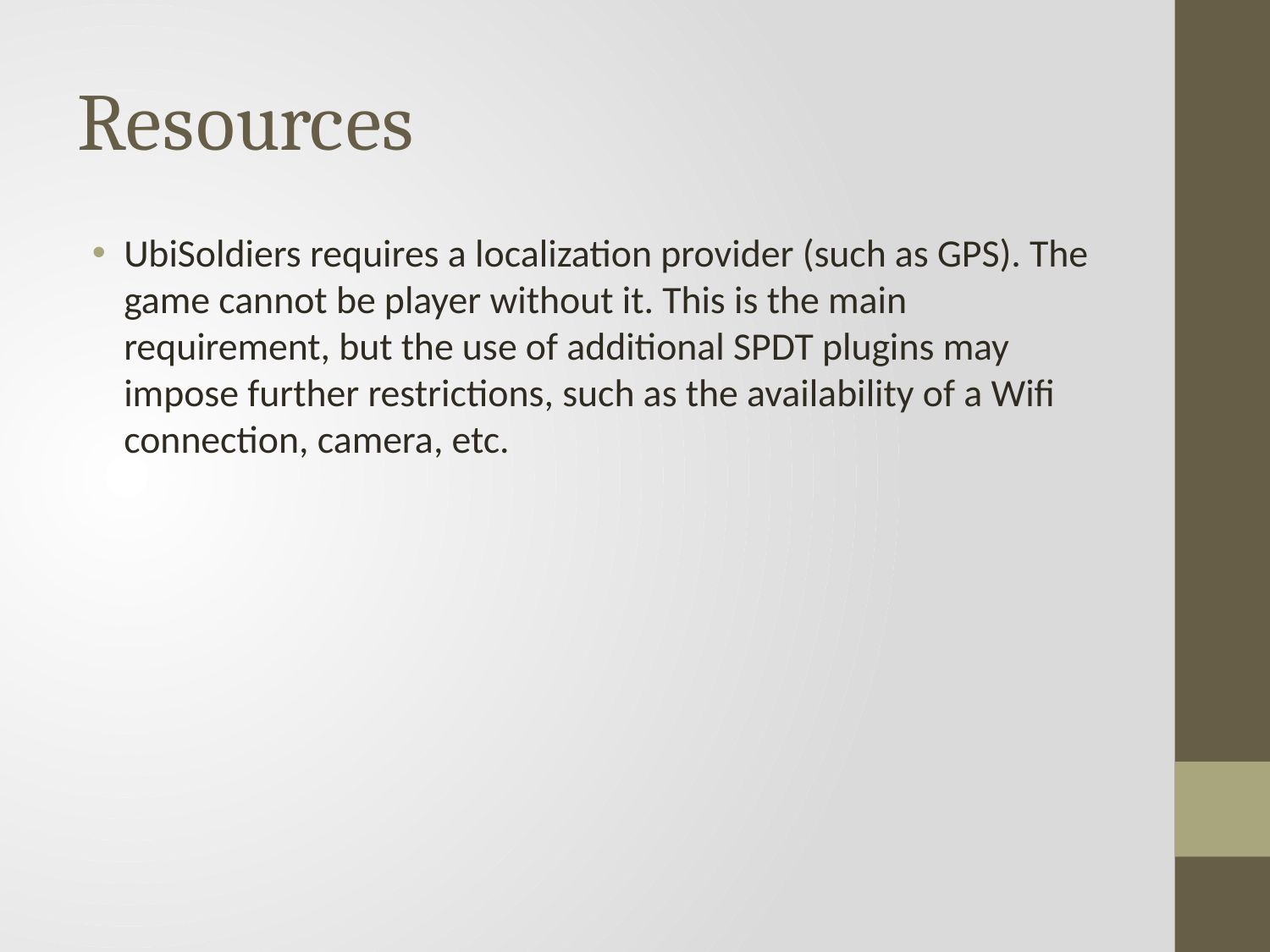

# Resources
UbiSoldiers requires a localization provider (such as GPS). The game cannot be player without it. This is the main requirement, but the use of additional SPDT plugins may impose further restrictions, such as the availability of a Wifi connection, camera, etc.